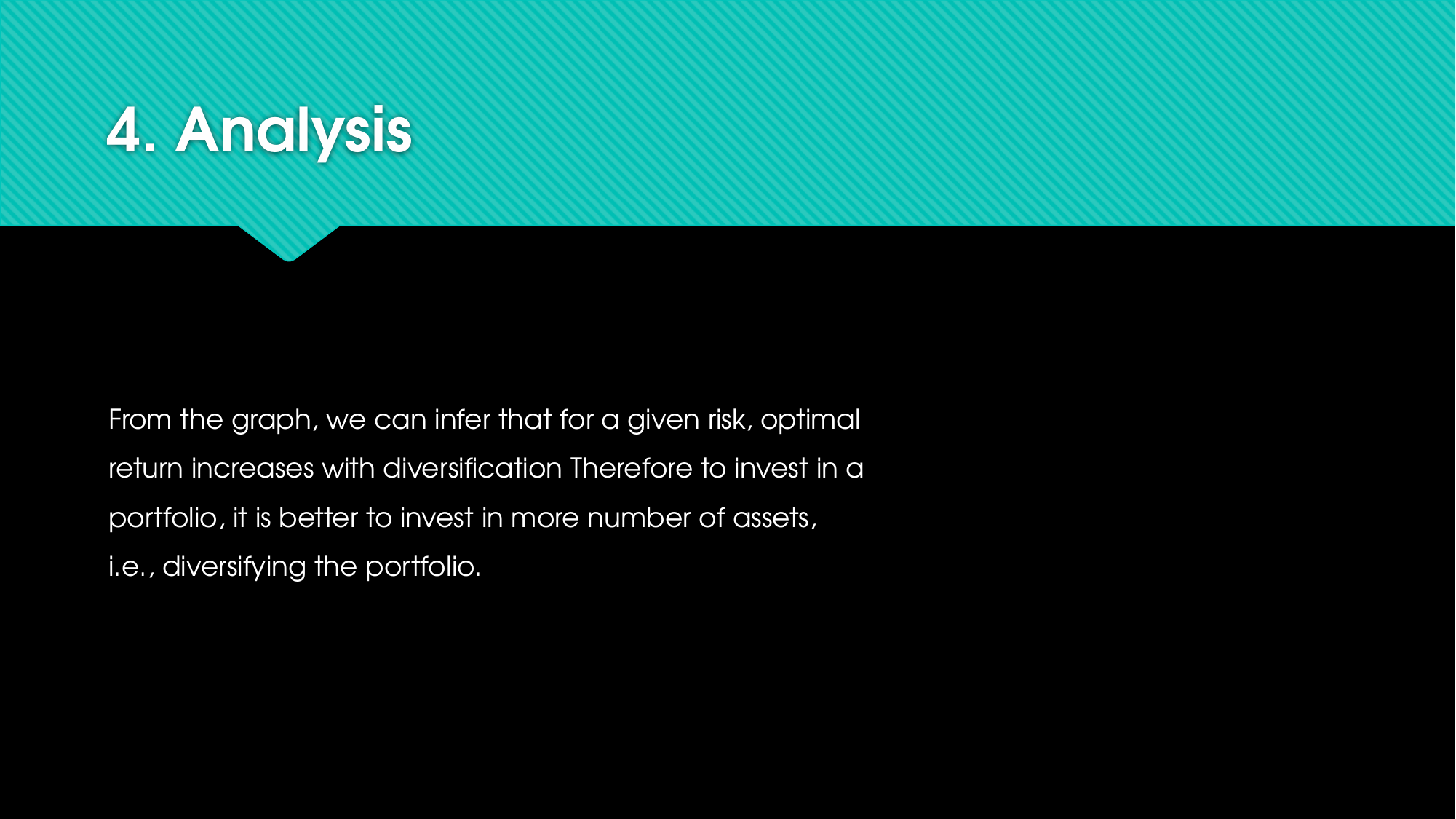

# 4. Analysis
From the graph, we can infer that for a given risk, optimal return increases with diversification Therefore to invest in a portfolio, it is better to invest in more number of assets, i.e., diversifying the portfolio.